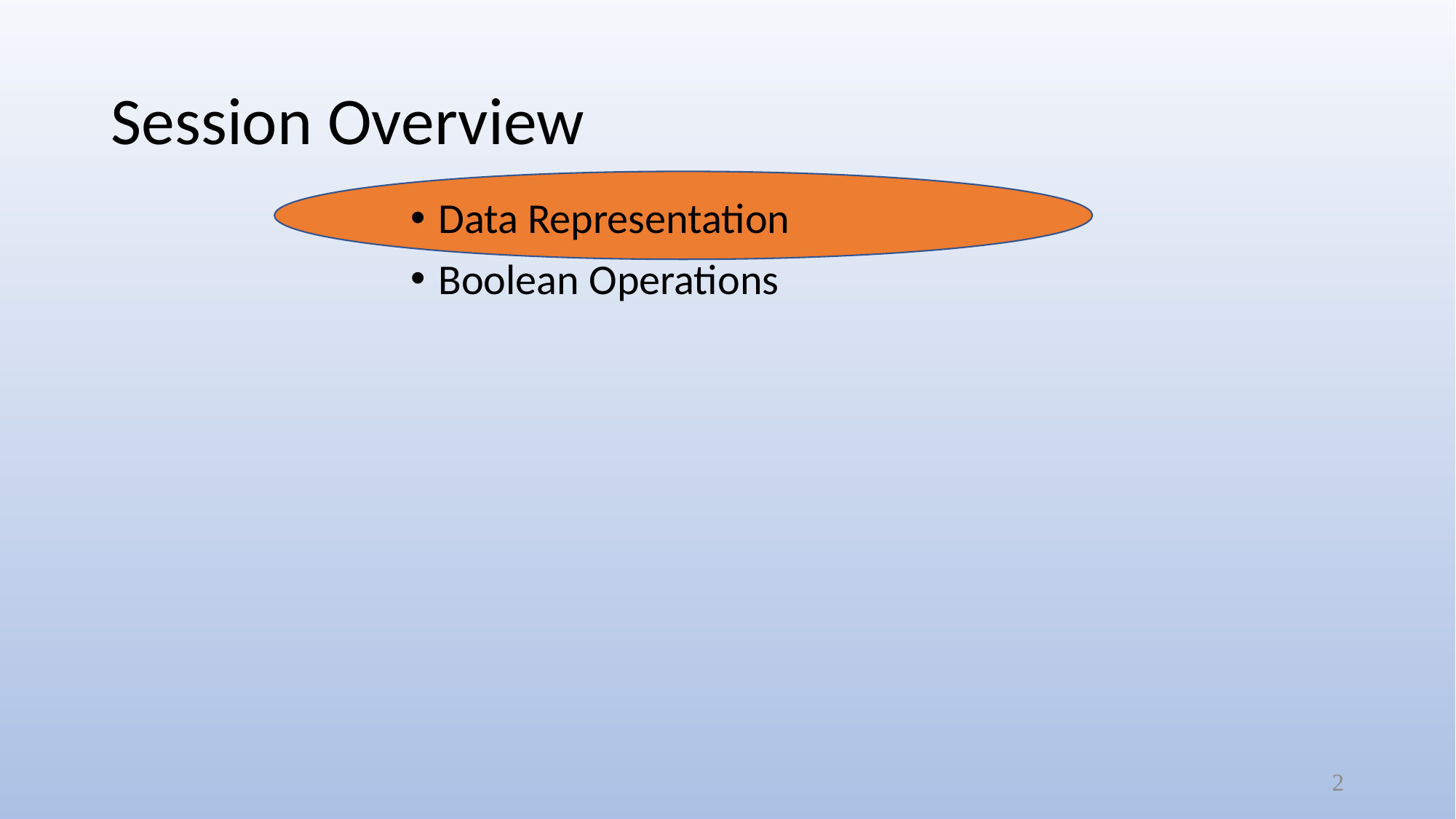

# Session Overview

Data Representation
Boolean Operations
2